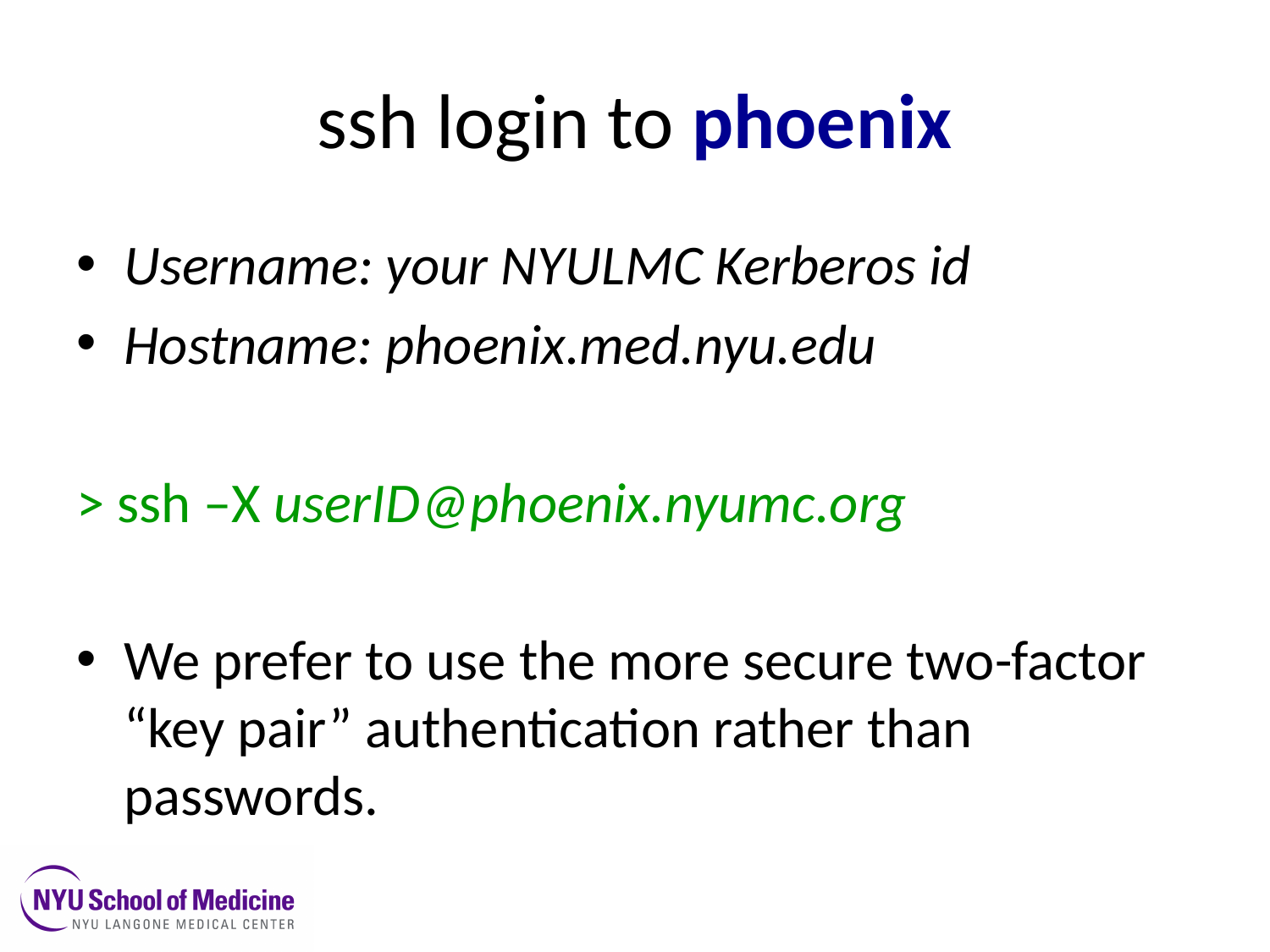

# ssh login to phoenix
Username: your NYULMC Kerberos id
Hostname: phoenix.med.nyu.edu

> ssh –X userID@phoenix.nyumc.org

We prefer to use the more secure two-factor “key pair” authentication rather than passwords.